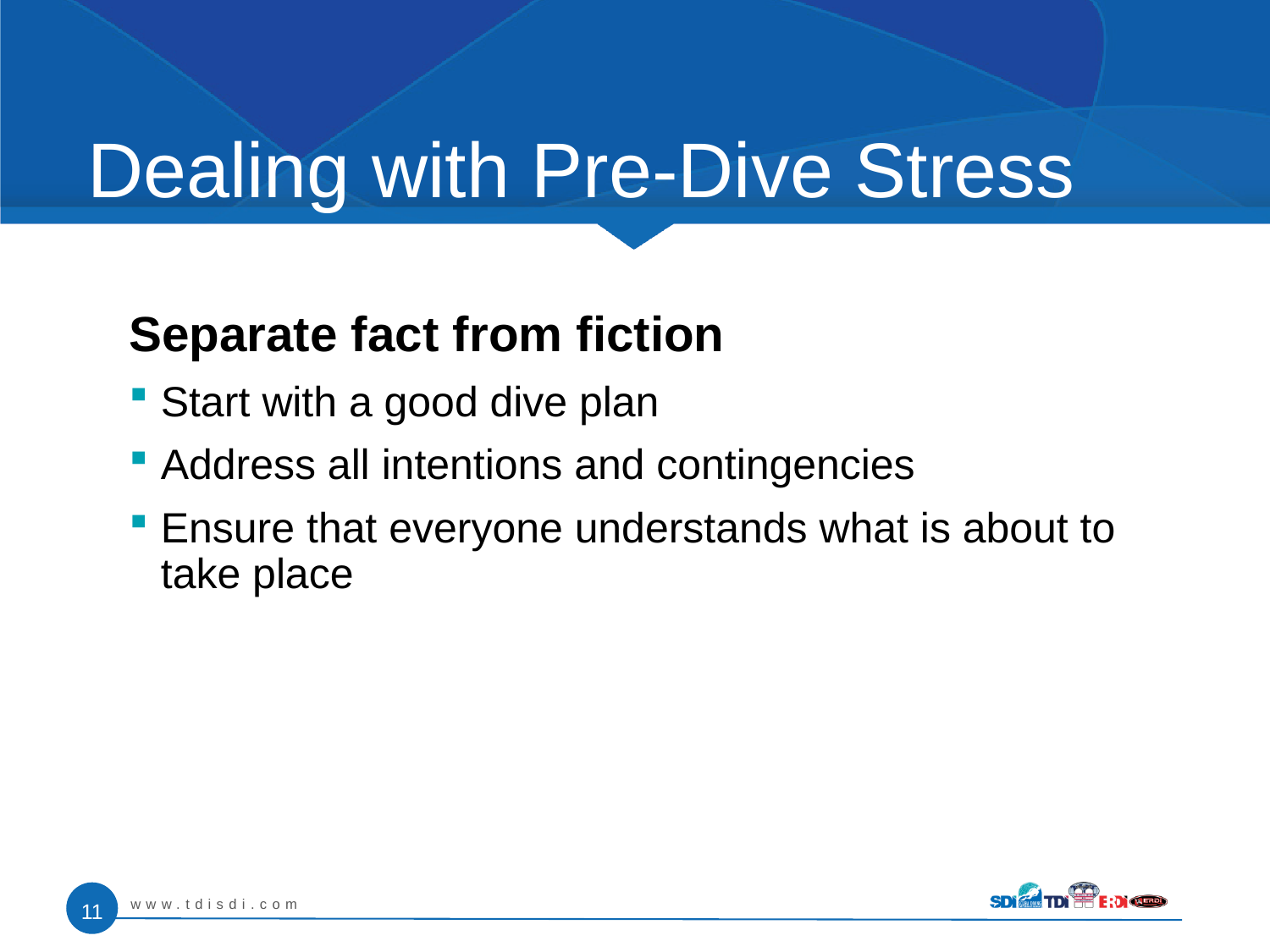

# Dealing with Pre-Dive Stress
Separate fact from fiction
Start with a good dive plan
Address all intentions and contingencies
Ensure that everyone understands what is about to take place
www.tdisdi.com
11